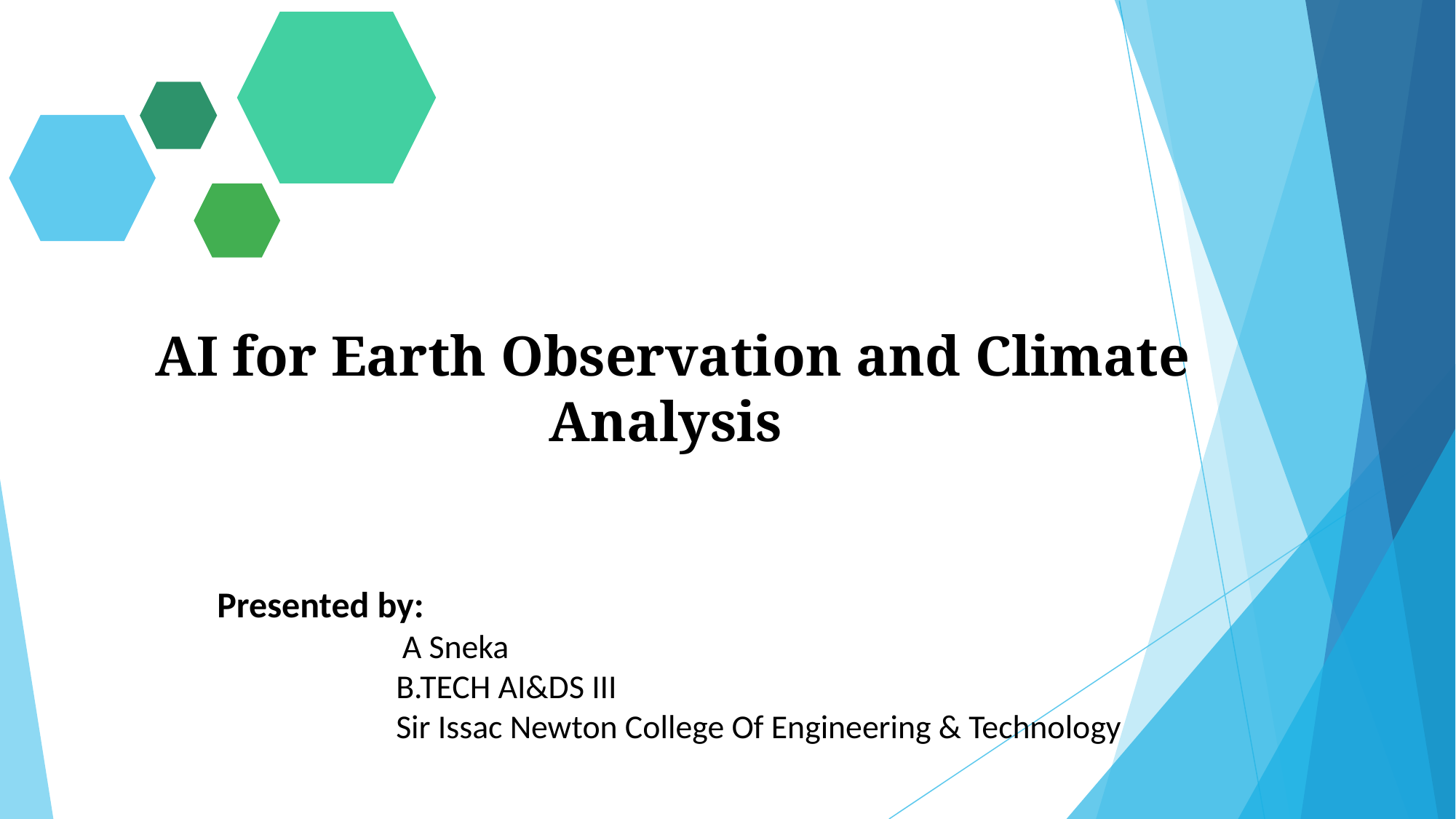

AI for Earth Observation and Climate Analysis
# Presented by: A Sneka B.TECH AI&DS III Sir Issac Newton College Of Engineering & Technology